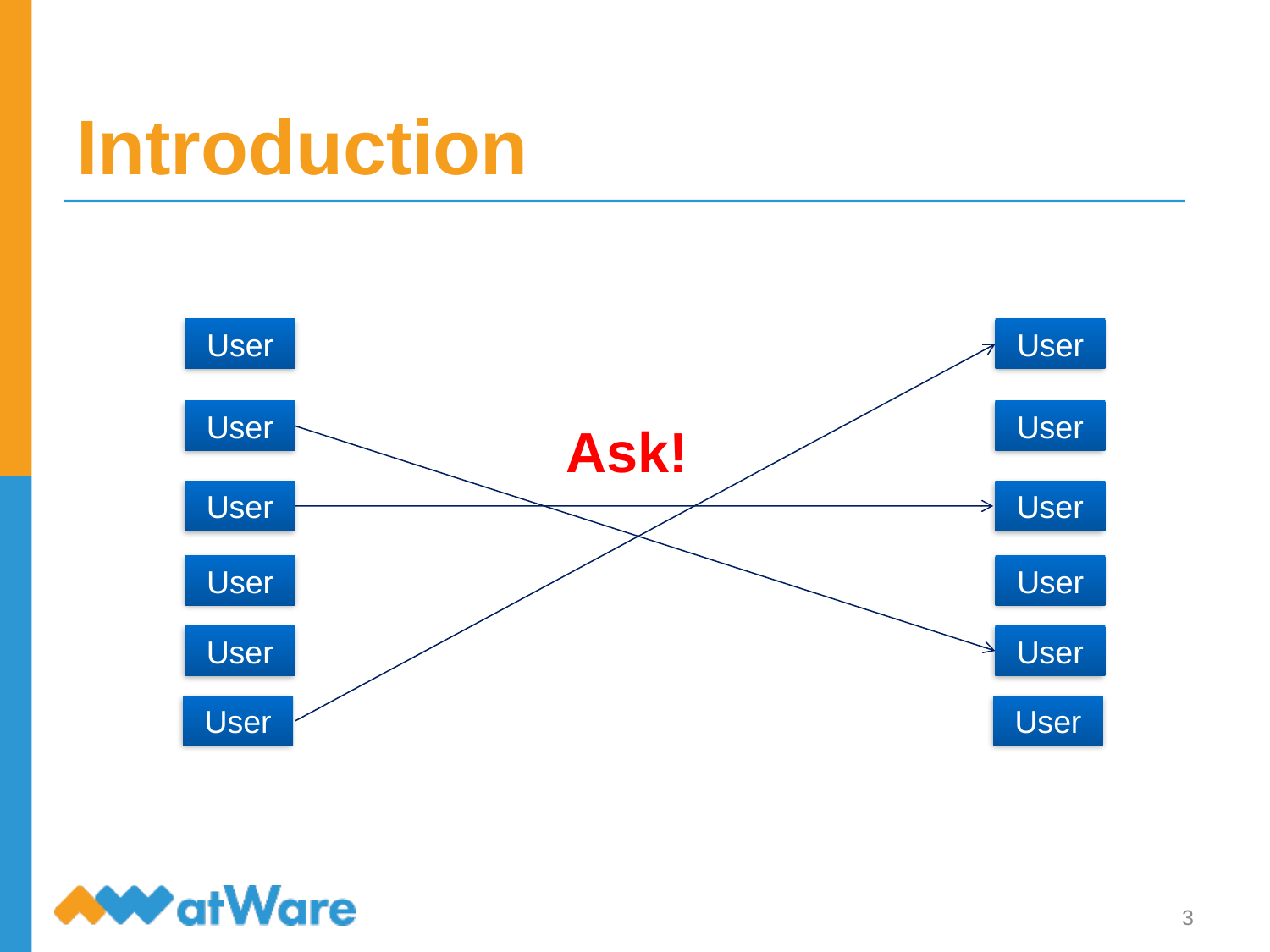

# Introduction
User
User
User
User
Ask!
User
User
User
User
User
User
User
User
3